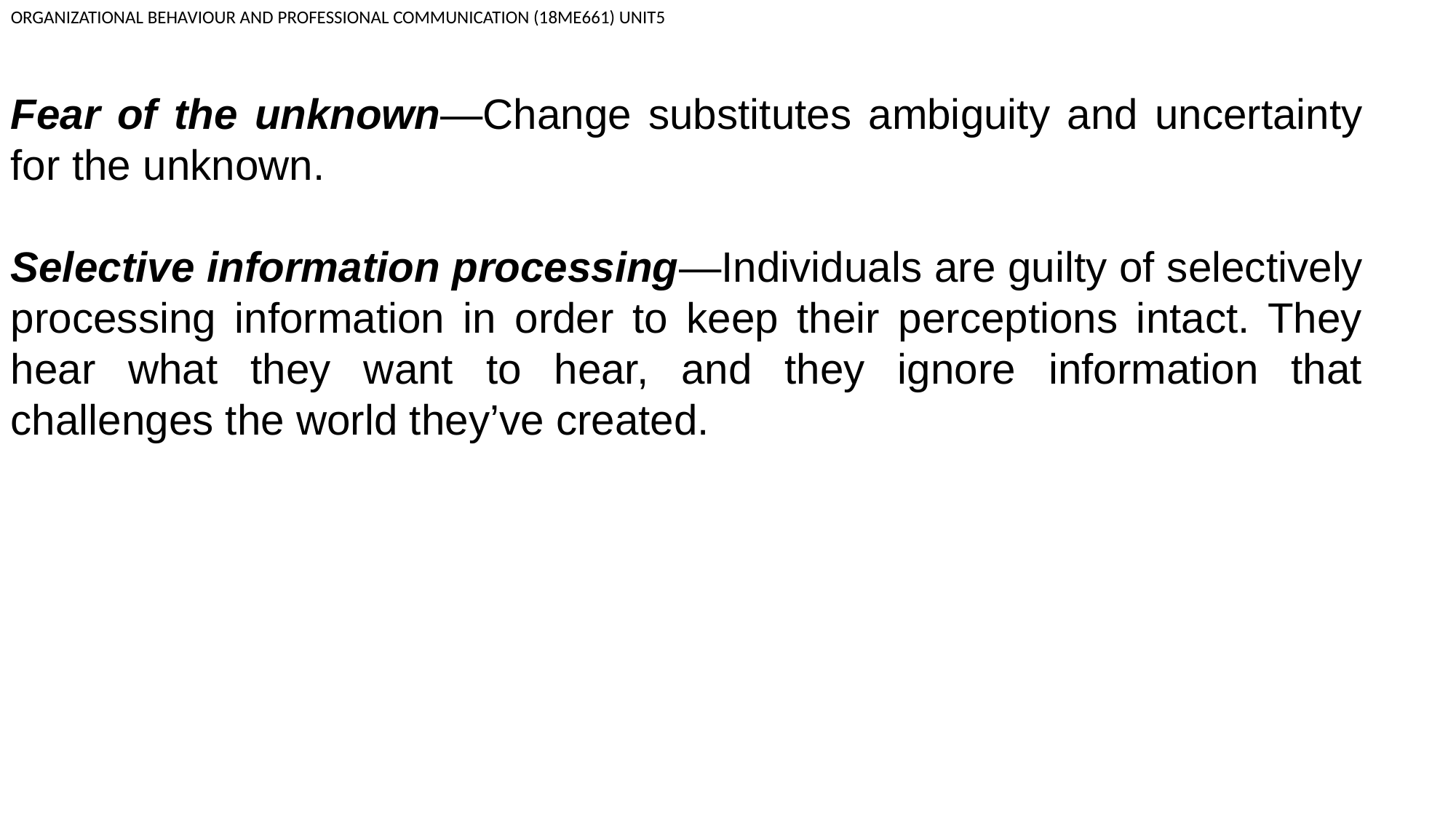

ORGANIZATIONAL BEHAVIOUR AND PROFESSIONAL COMMUNICATION (18ME661) UNIT5
Fear of the unknown—Change substitutes ambiguity and uncertainty for the unknown.

Selective information processing—Individuals are guilty of selectively processing information in order to keep their perceptions intact. They hear what they want to hear, and they ignore information that challenges the world they’ve created.